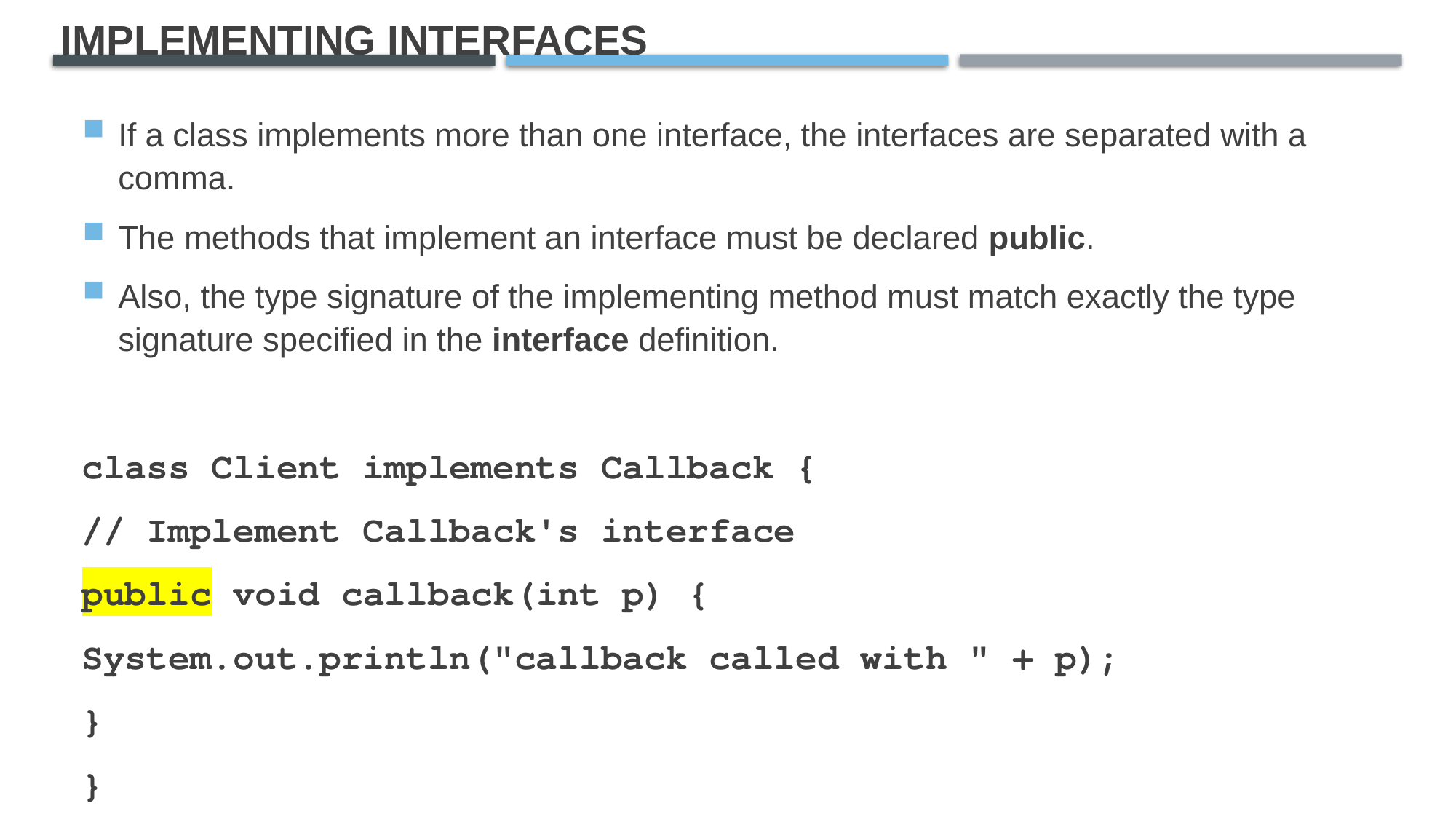

# Implementing Interfaces
If a class implements more than one interface, the interfaces are separated with a comma.
The methods that implement an interface must be declared public.
Also, the type signature of the implementing method must match exactly the type signature specified in the interface definition.

class Client implements Callback {
// Implement Callback's interface
public void callback(int p) {
System.out.println("callback called with " + p);
}
}